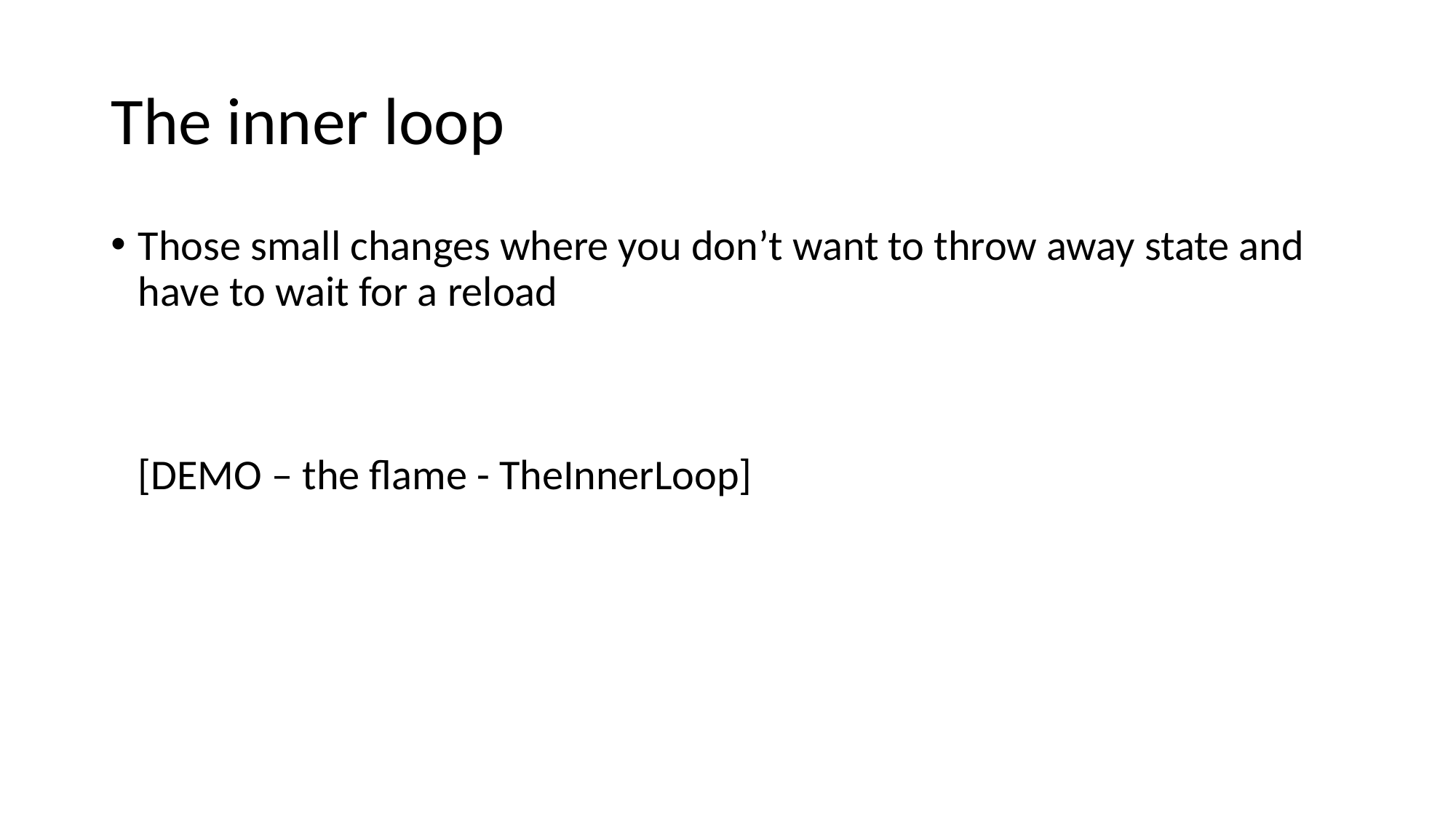

# The inner loop
Those small changes where you don’t want to throw away state and have to wait for a reload
[DEMO – the flame - TheInnerLoop]